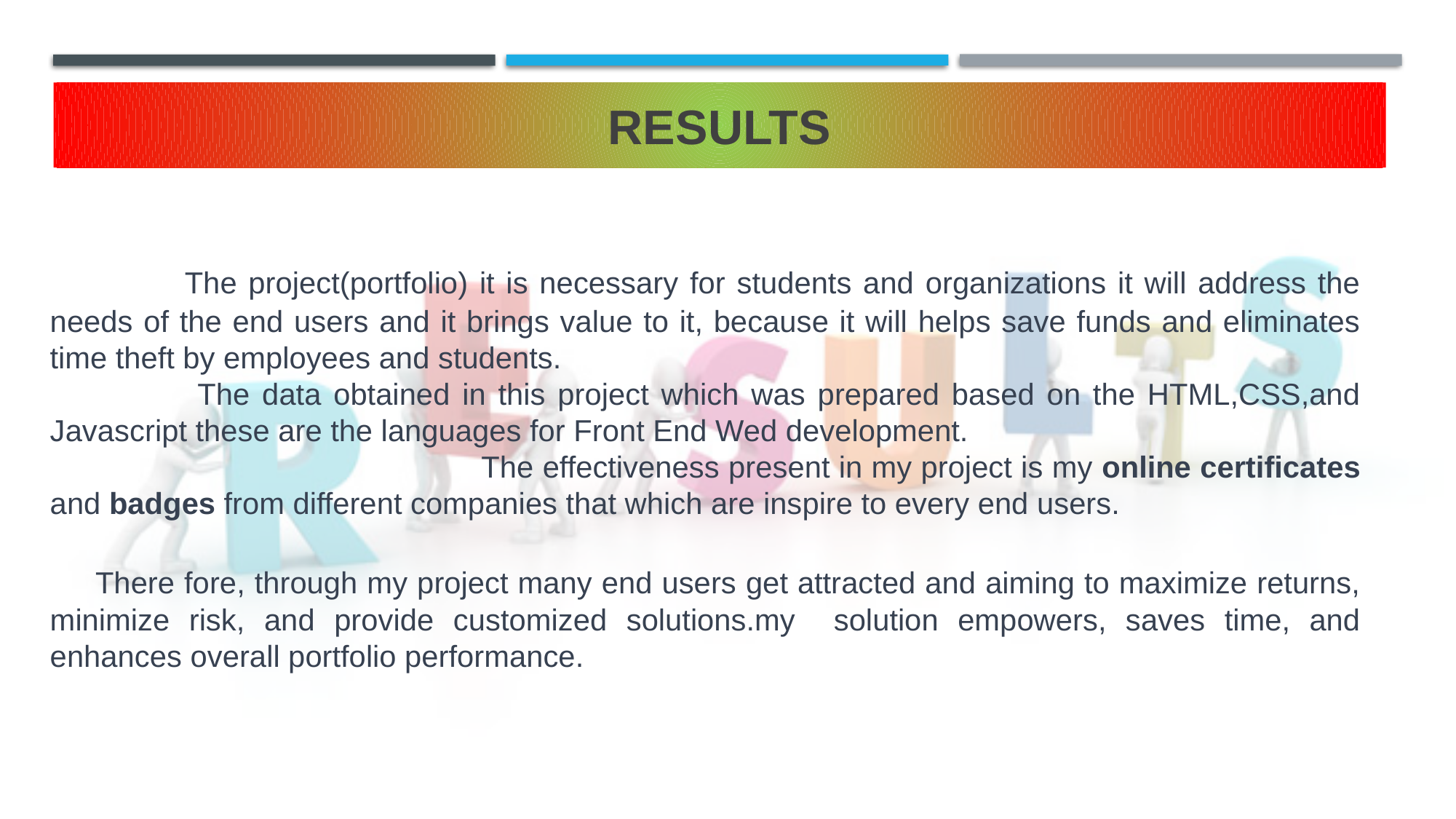

RESULTS
         The project(portfolio) it is necessary for students and organizations it will address the needs of the end users and it brings value to it, because it will helps save funds and eliminates time theft by employees and students.
            The data obtained in this project which was prepared based on the HTML,CSS,and Javascript these are the languages for Front End Wed development.
                                                The effectiveness present in my project is my online certificates and badges from different companies that which are inspire to every end users.

    There fore, through my project many end users get attracted and aiming to maximize returns, minimize risk, and provide customized solutions.my  solution empowers, saves time, and enhances overall portfolio performance.